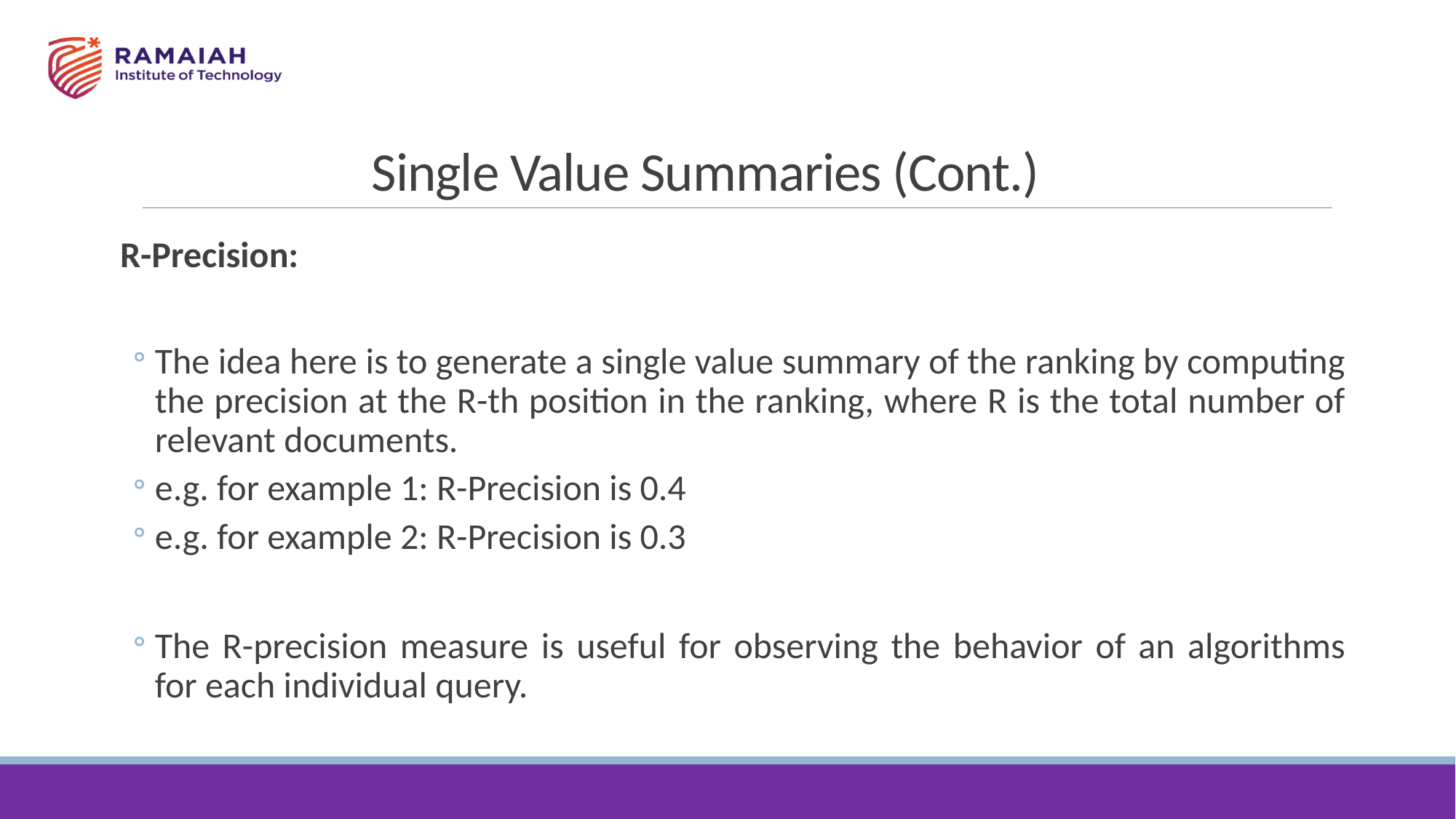

# Single Value Summaries (Cont.)
R-Precision:

The idea here is to generate a single value summary of the ranking by computing the precision at the R-th position in the ranking, where R is the total number of relevant documents.
e.g. for example 1: R-Precision is 0.4
e.g. for example 2: R-Precision is 0.3

The R-precision measure is useful for observing the behavior of an algorithms for each individual query.